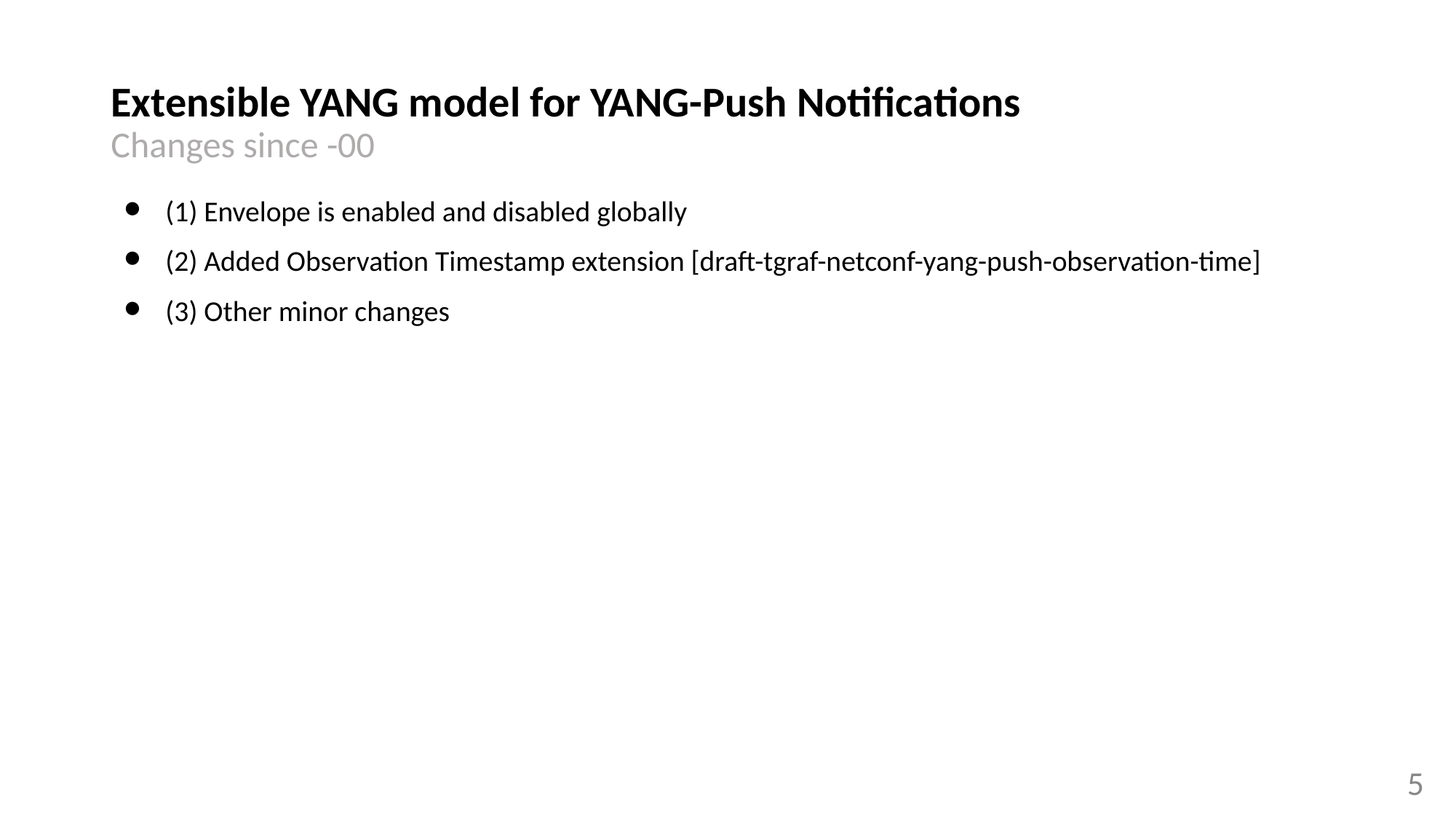

# Extensible YANG model for YANG-Push Notifications Changes since -00
(1) Envelope is enabled and disabled globally
(2) Added Observation Timestamp extension [draft-tgraf-netconf-yang-push-observation-time]
(3) Other minor changes

5